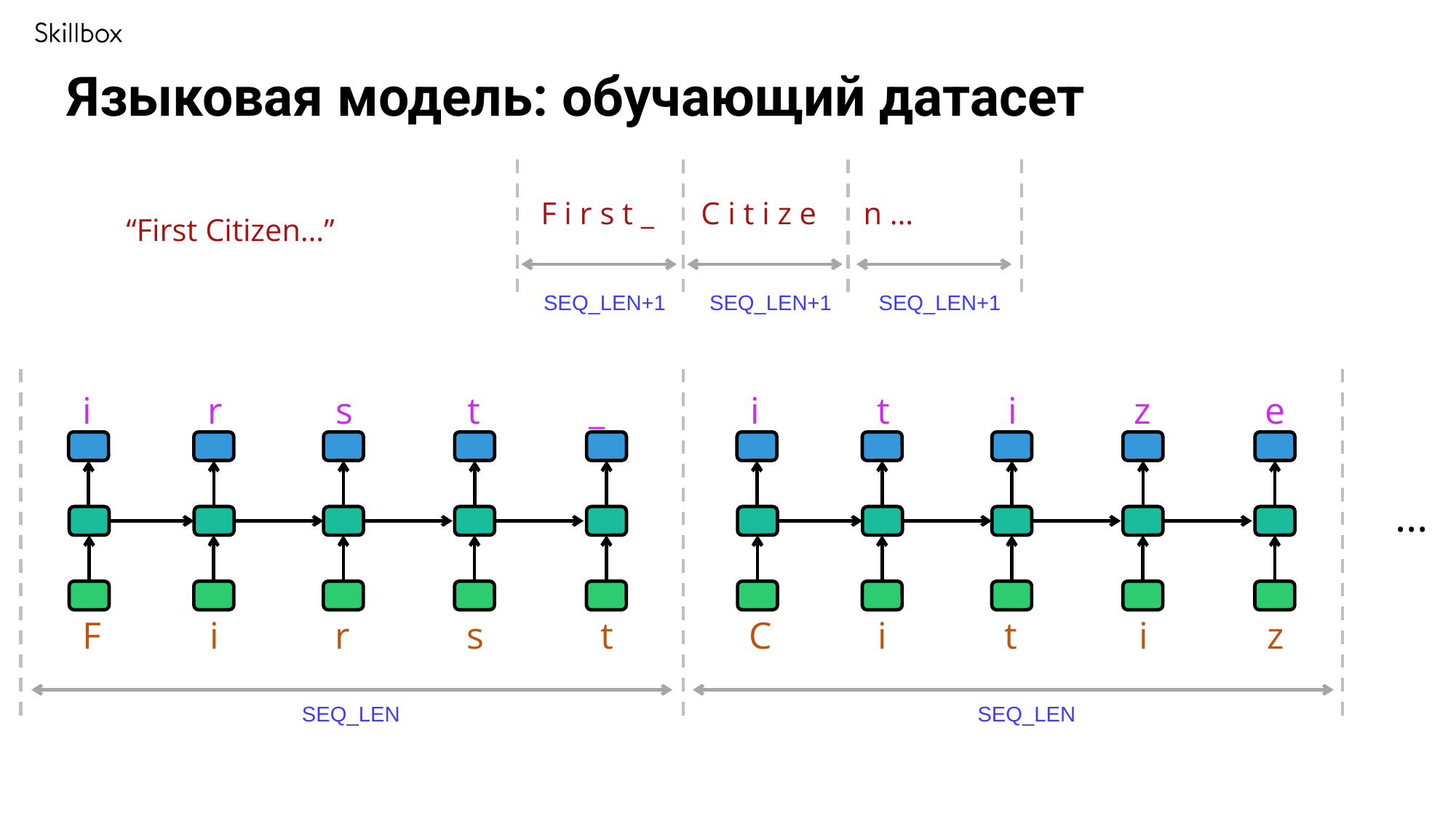

Языковая модель: обучающий датасет
SEQ_LEN+1
SEQ_LEN+1
SEQ_LEN+1
F i r s t _      C i t i z e      n …
“First Citizen…”
i
r
s
t
_
i
t
i
z
e

…

F
i
r
s
t
C
i
t
i
z
SEQ_LEN
SEQ_LEN